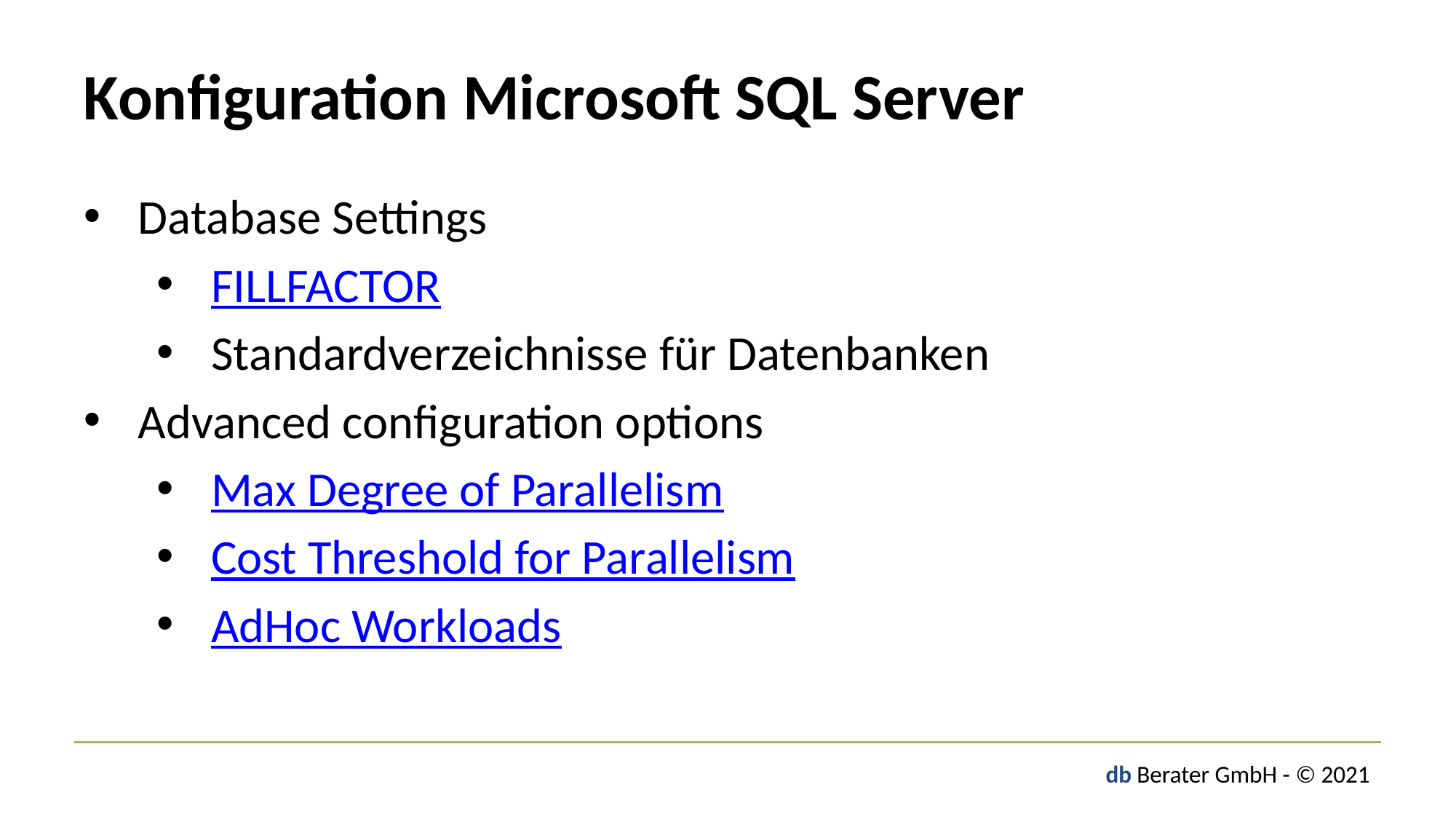

# Konfiguration Microsoft SQL Server
Database Settings
FILLFACTOR
Standardverzeichnisse für Datenbanken
Advanced configuration options
Max Degree of Parallelism
Cost Threshold for Parallelism
AdHoc Workloads